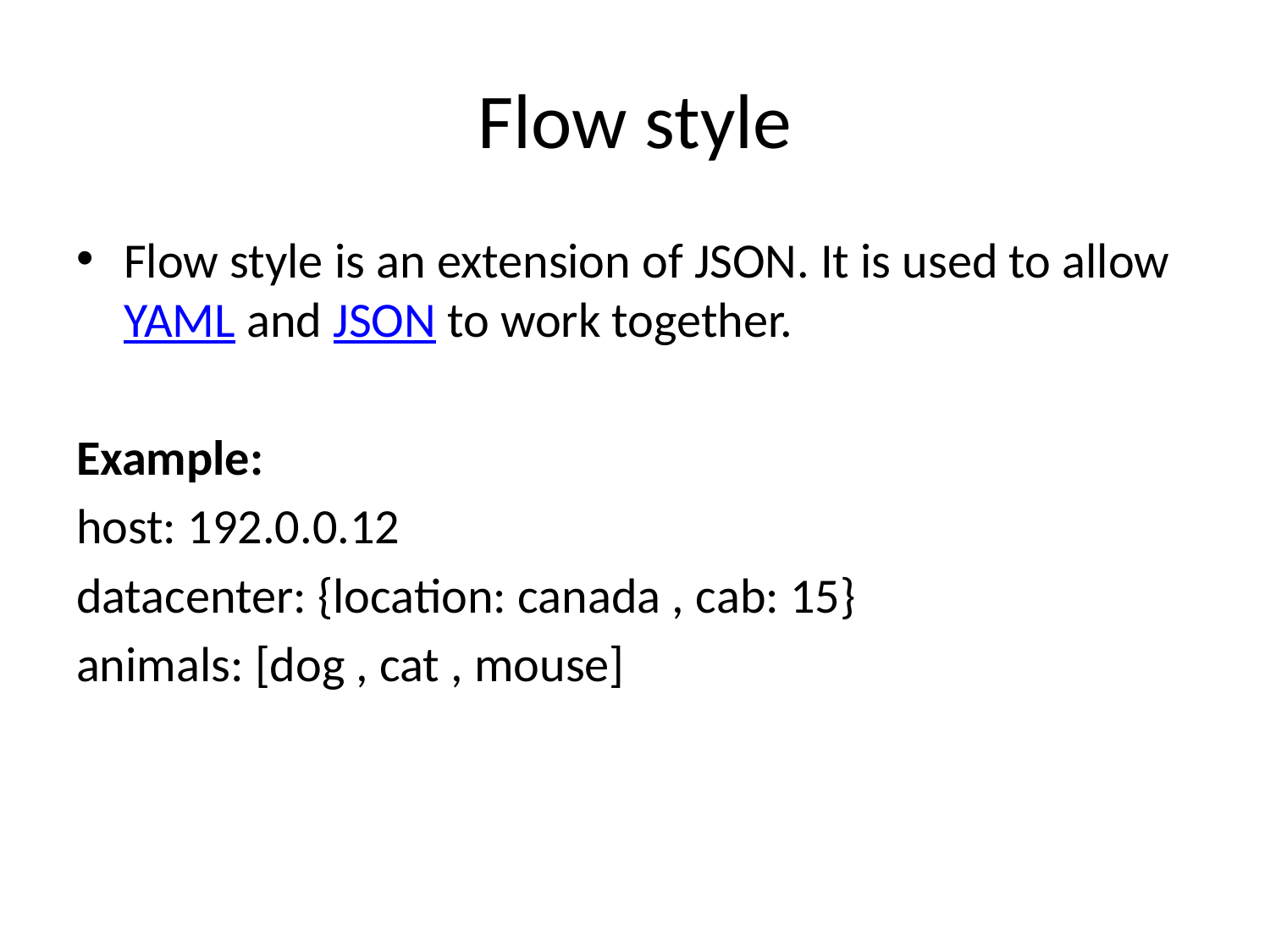

# Flow style
Flow style is an extension of JSON. It is used to allow YAML and JSON to work together.

Example:
host: 192.0.0.12
datacenter: {location: canada , cab: 15}
animals: [dog , cat , mouse]